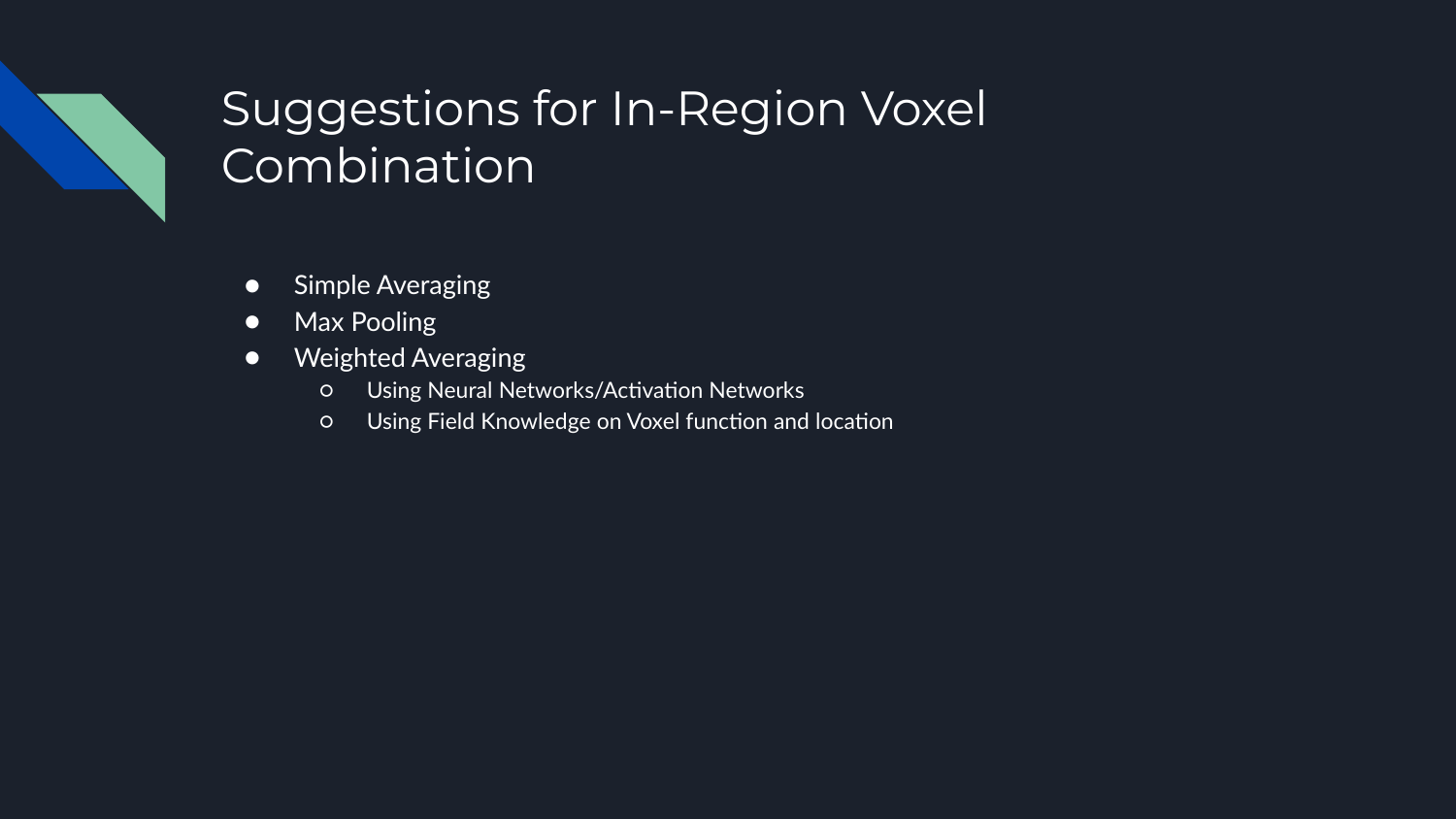

# Suggestions for In-Region Voxel Combination
Simple Averaging
Max Pooling
Weighted Averaging
Using Neural Networks/Activation Networks
Using Field Knowledge on Voxel function and location